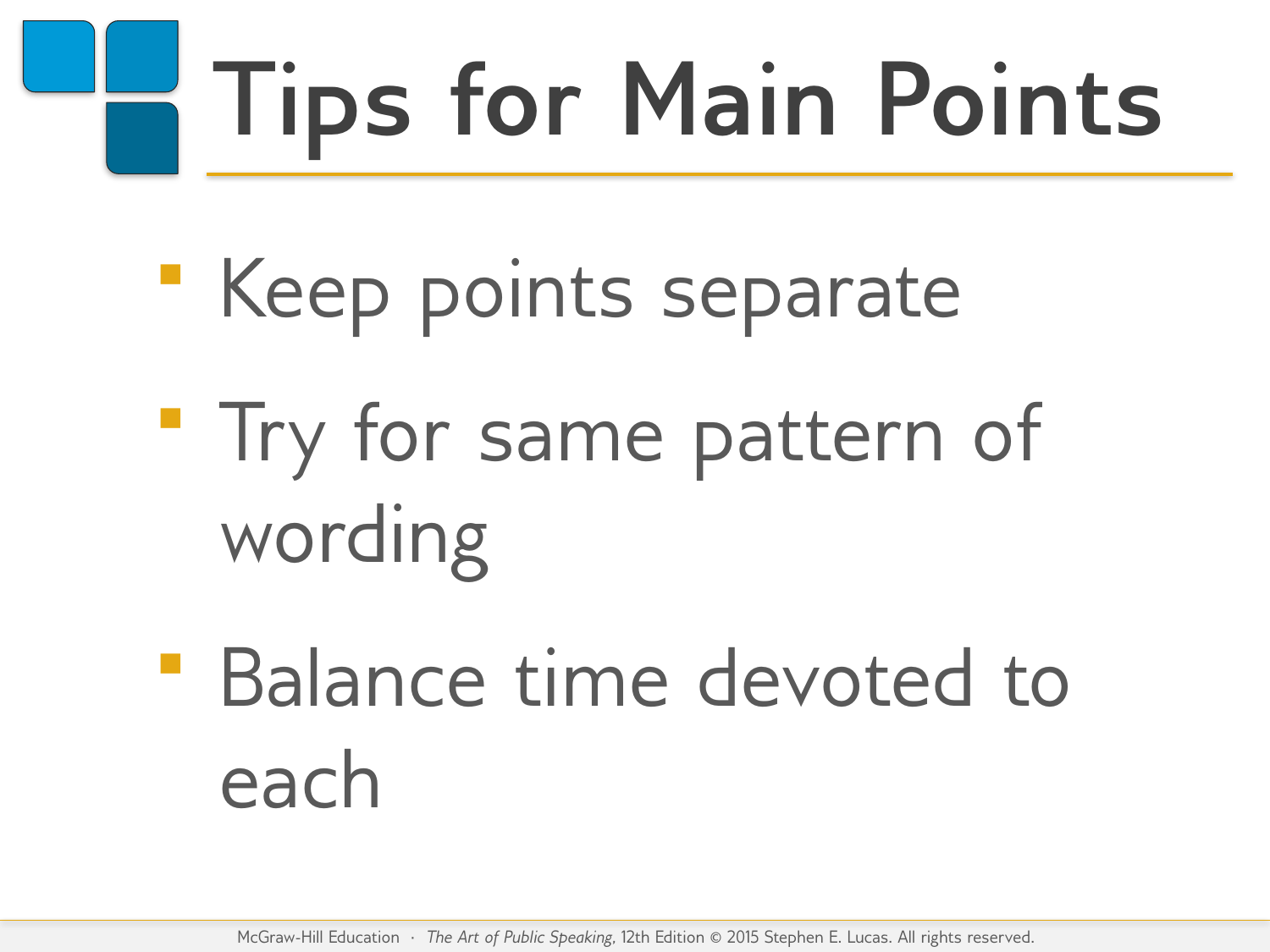

# Tips for Main Points
Keep points separate
Try for same pattern of wording
Balance time devoted to each